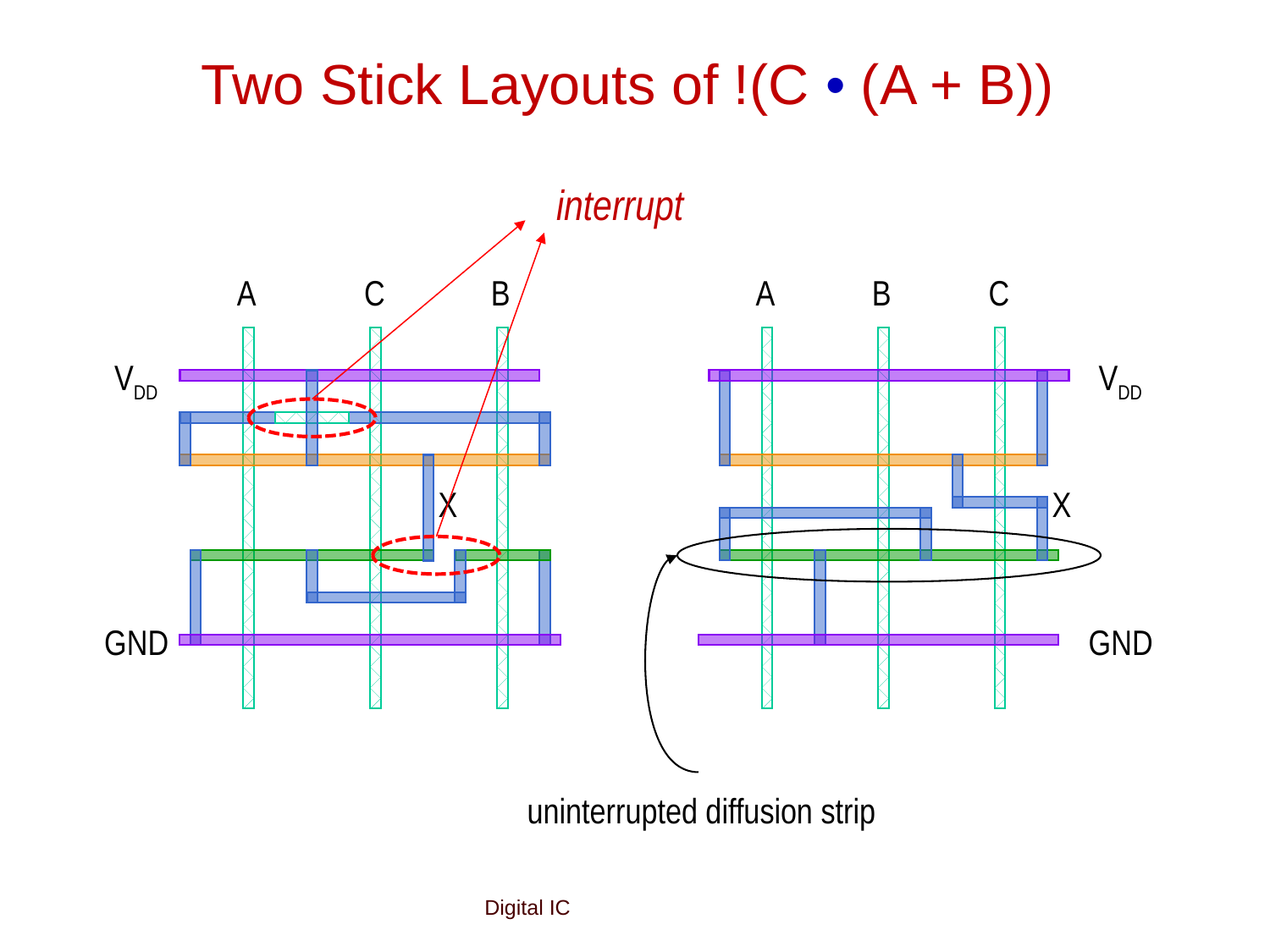

# Two Stick Layouts of !(C • (A + B))
interrupt
A
C
B

VDD

X

GND

A
B
C

VDD

X

GND

uninterrupted diffusion strip